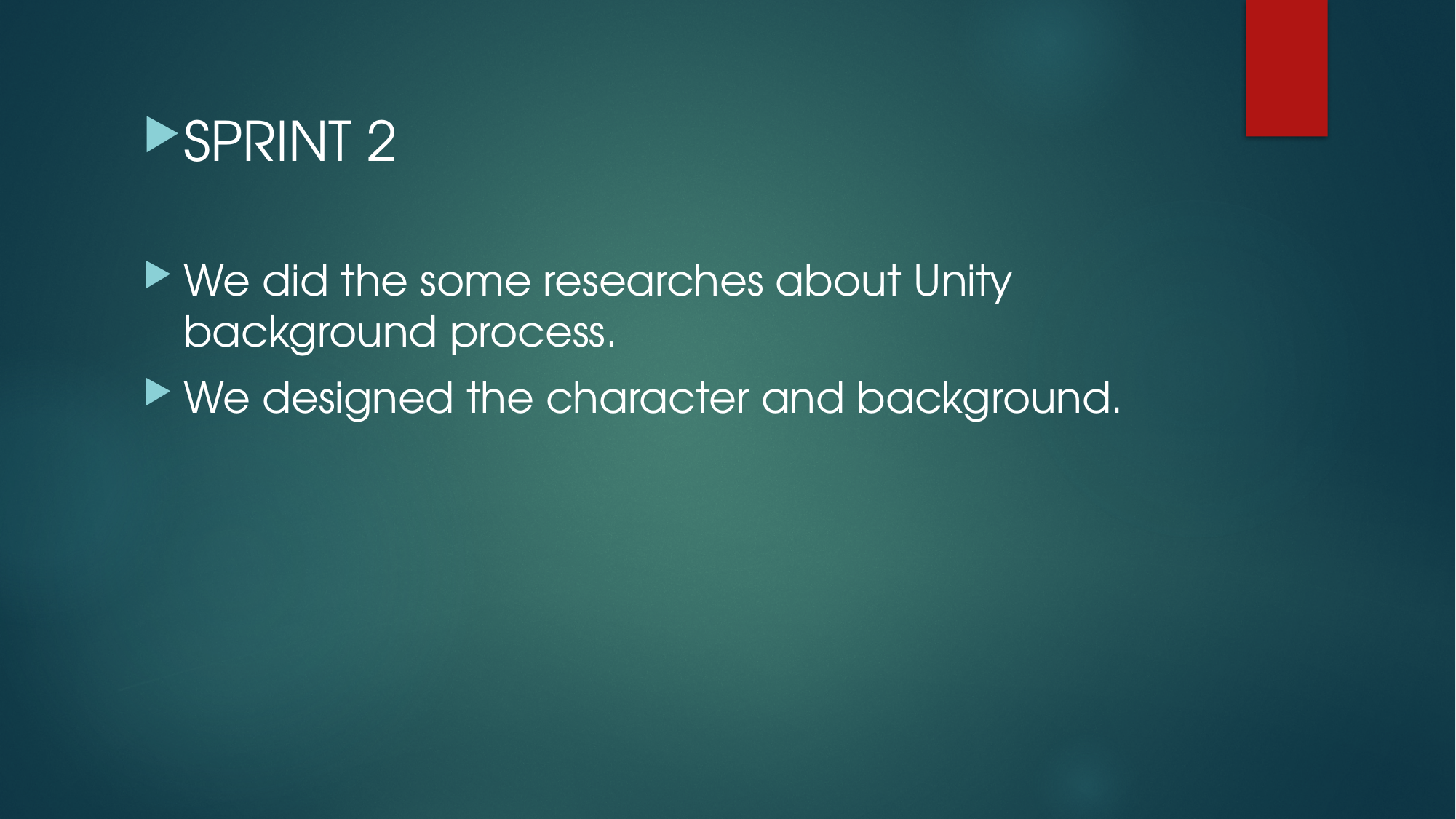

SPRINT 2

We did the some researches about Unity background process.
We designed the character and background.